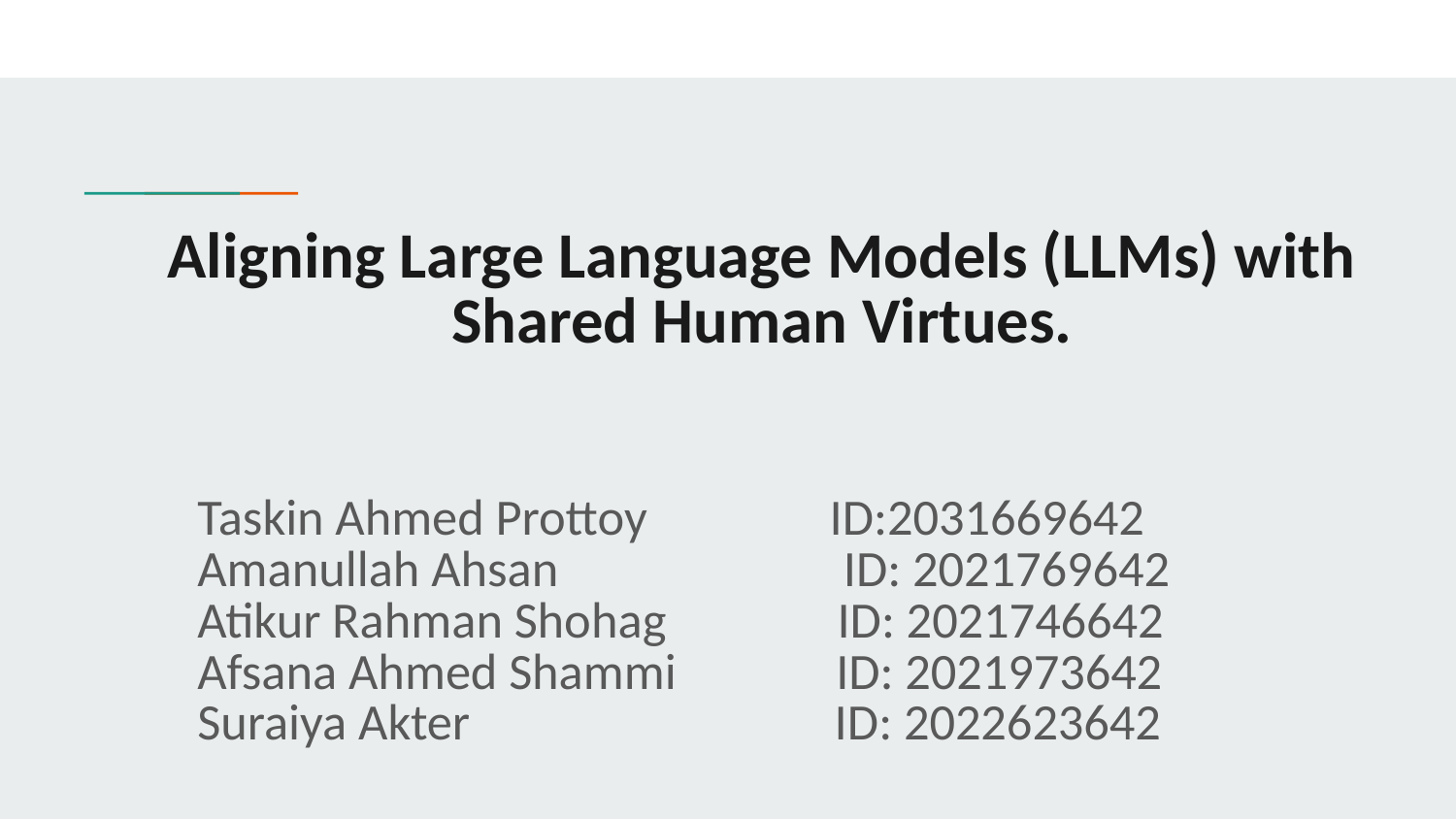

# Aligning Large Language Models (LLMs) with Shared Human Virtues.
Taskin Ahmed Prottoy                ID:2031669642
Amanullah Ahsan                         ID: 2021769642
Atikur Rahman Shohag               ID: 2021746642
Afsana Ahmed Shammi              ID: 2021973642
Suraiya Akter                                ID: 2022623642